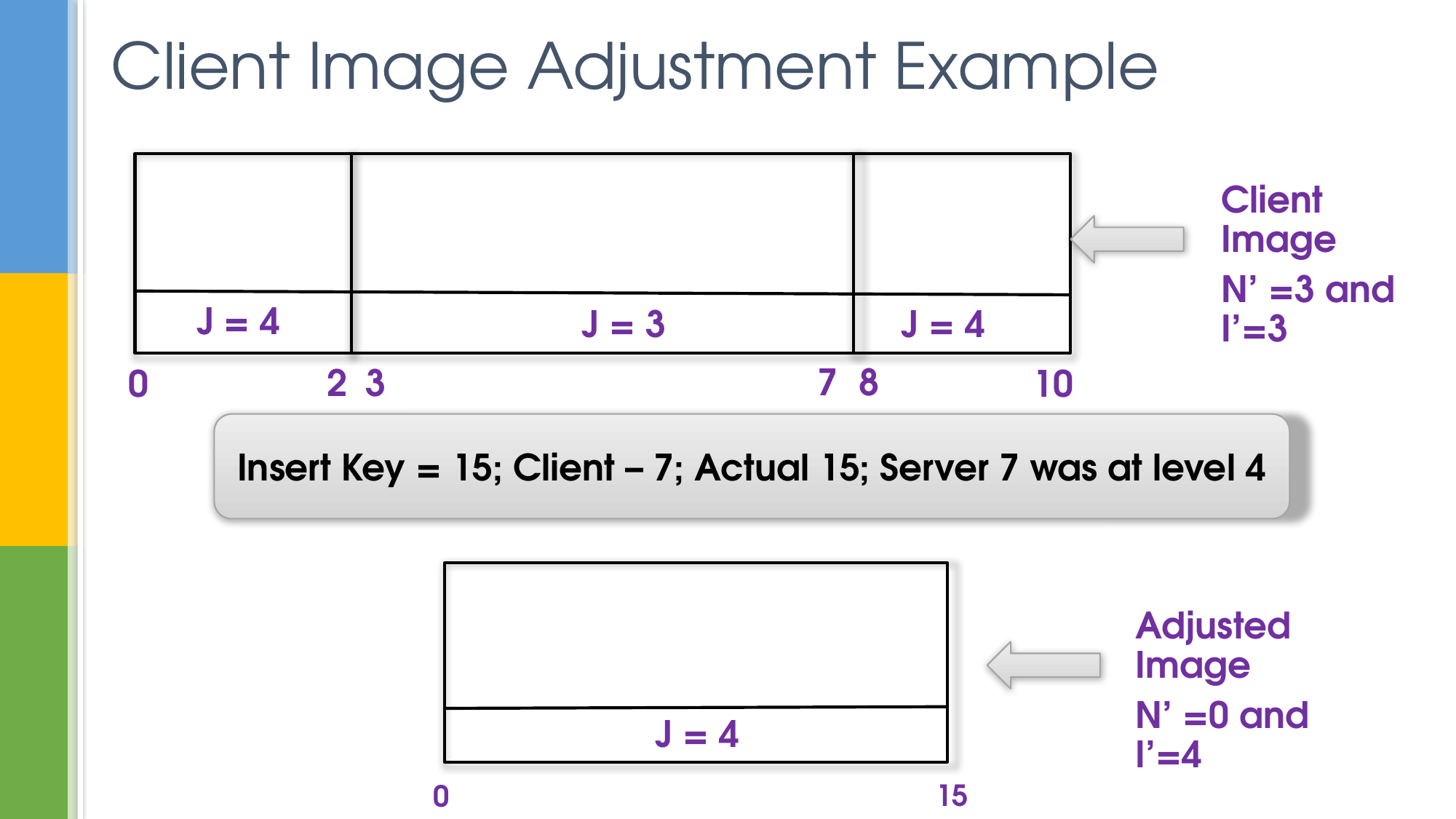

# Client Image Adjustment Example

Client Image
N’ =3 and I’=3

J = 4

J = 3

J = 4

7

8

3

2

0

10

Insert Key = 15; Client – 7; Actual 15; Server 7 was at level 4

Adjusted Image
N’ =0 and I’=4

J = 4

15
0